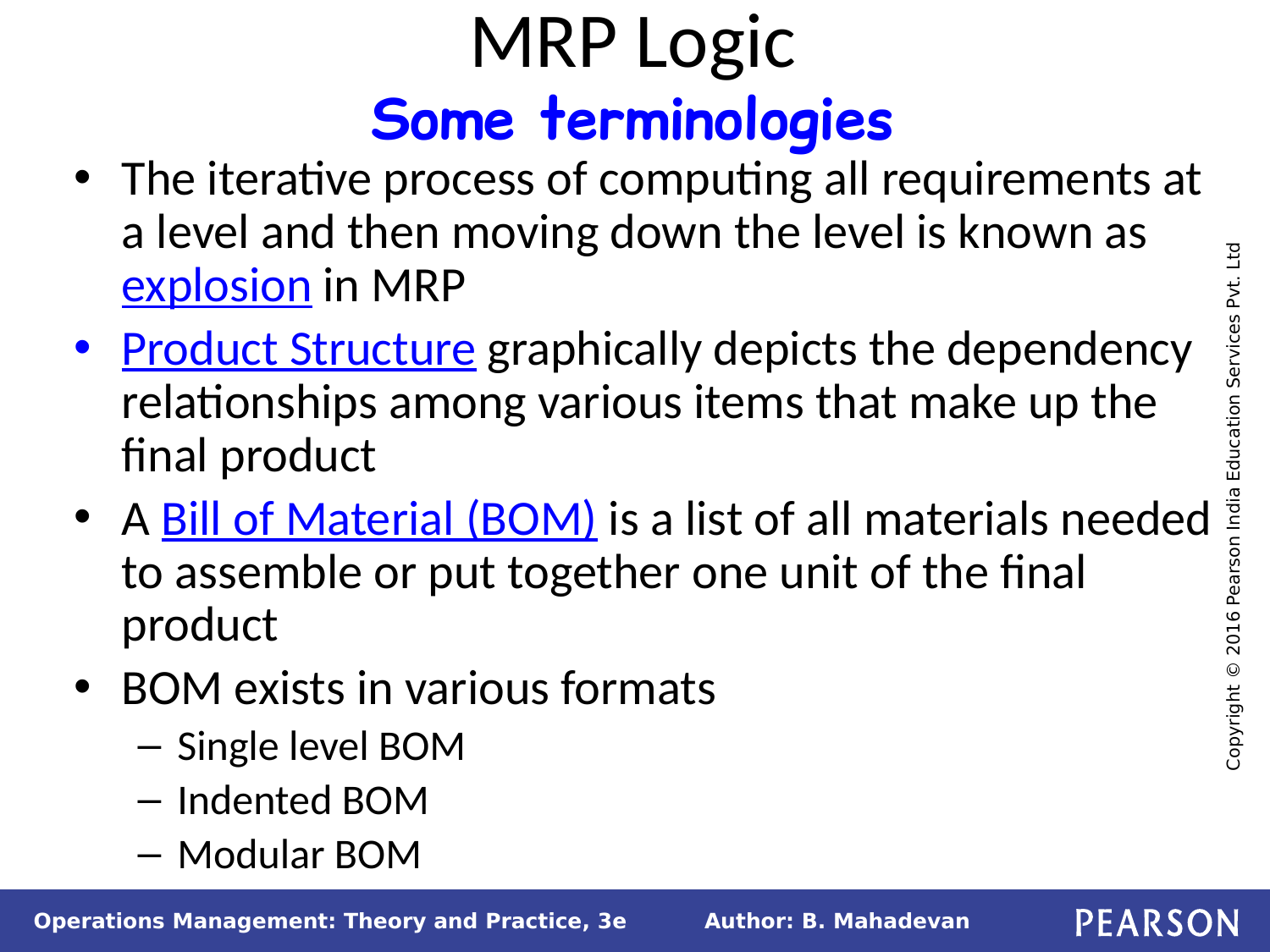

# MRP Logic Some terminologies
The iterative process of computing all requirements at a level and then moving down the level is known as explosion in MRP
Product Structure graphically depicts the dependency relationships among various items that make up the final product
A Bill of Material (BOM) is a list of all materials needed to assemble or put together one unit of the final product
BOM exists in various formats
Single level BOM
Indented BOM
Modular BOM